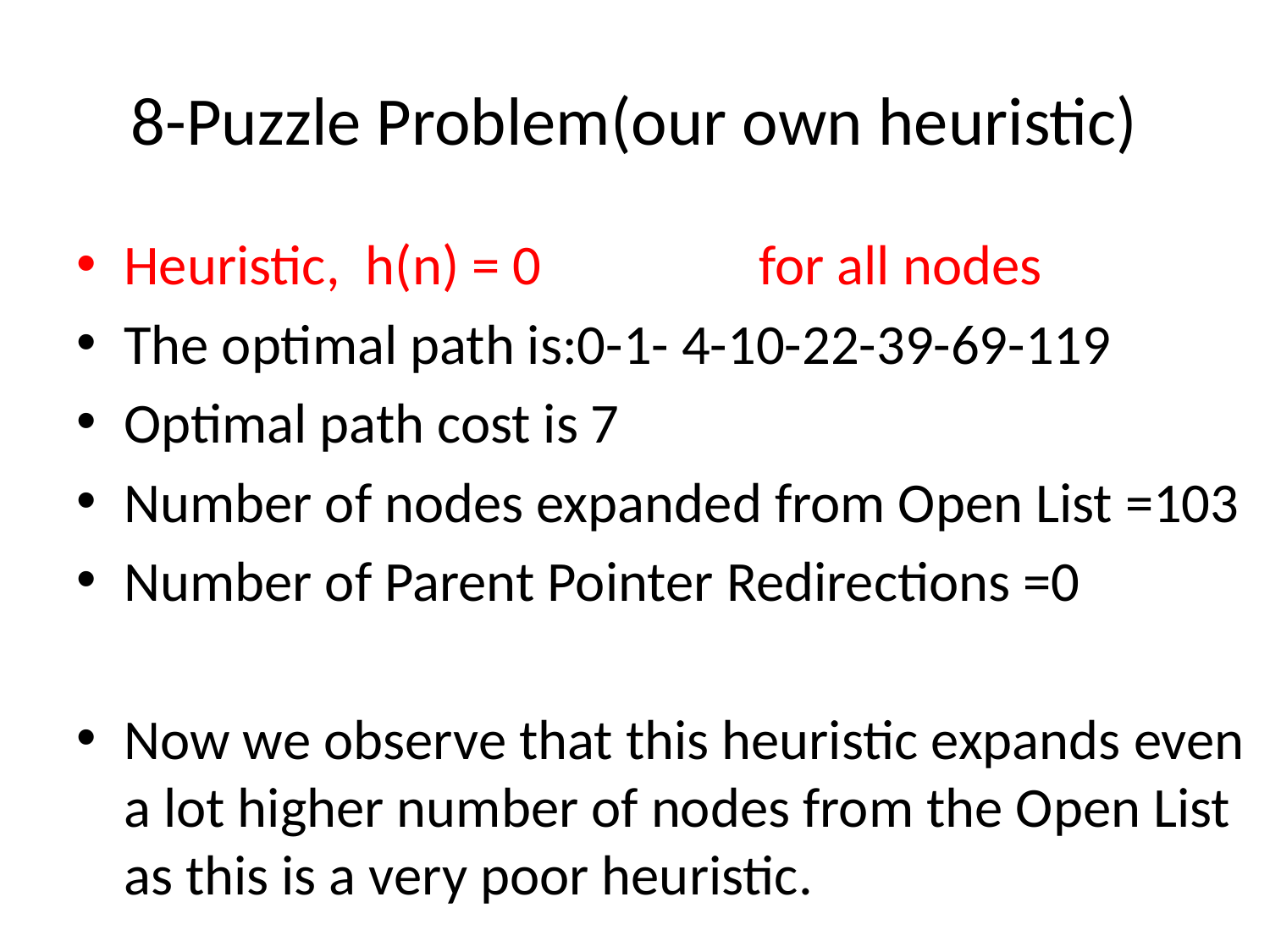

# 8-Puzzle Problem(our own heuristic)
Heuristic,  h(n) = 0 		for all nodes
The optimal path is:0-1- 4-10-22-39-69-119
Optimal path cost is 7
Number of nodes expanded from Open List =103
Number of Parent Pointer Redirections =0

Now we observe that this heuristic expands even a lot higher number of nodes from the Open List as this is a very poor heuristic.